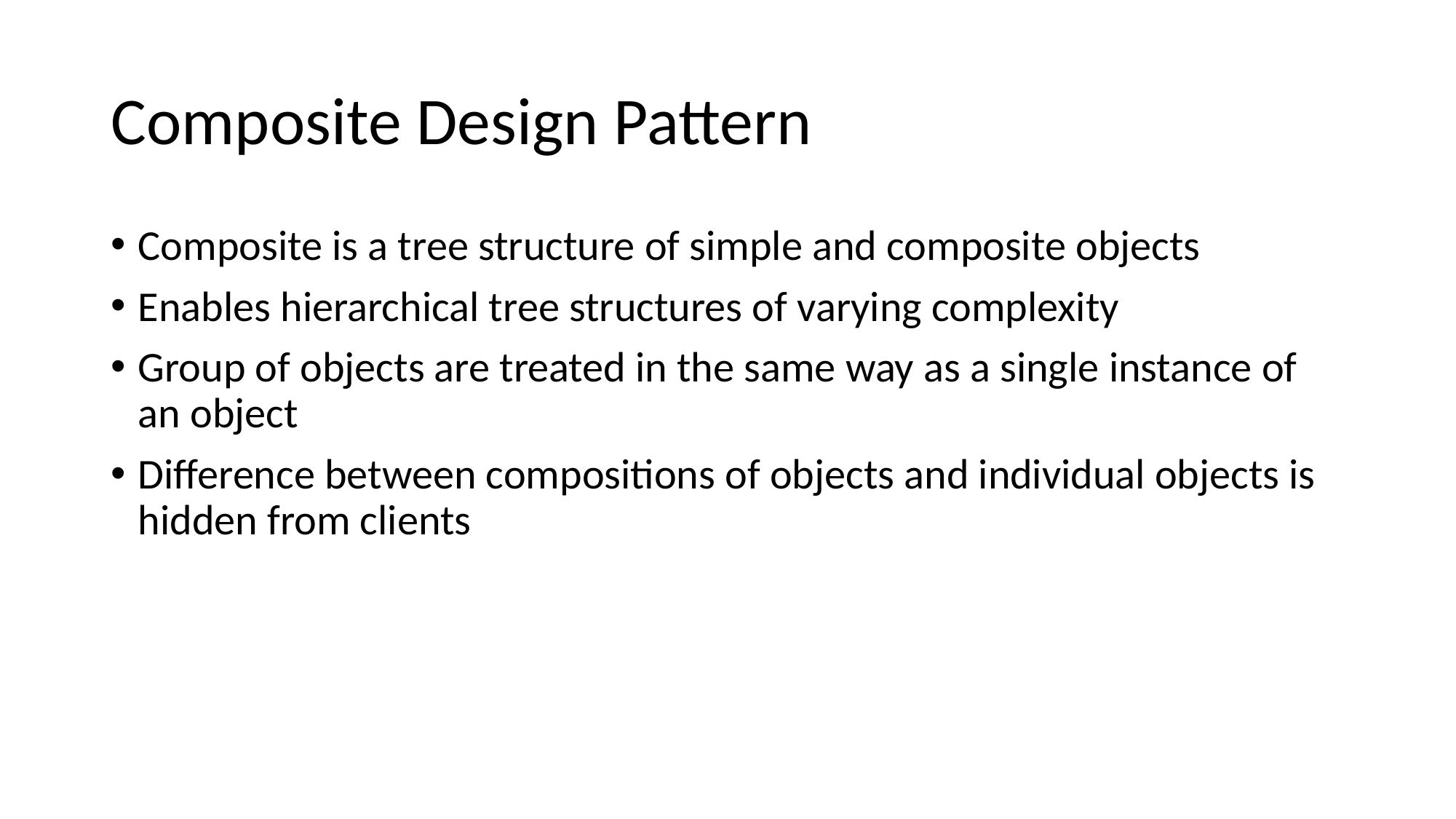

# Composite Design Pattern
Composite is a tree structure of simple and composite objects
Enables hierarchical tree structures of varying complexity
Group of objects are treated in the same way as a single instance of an object
Difference between compositions of objects and individual objects is hidden from clients